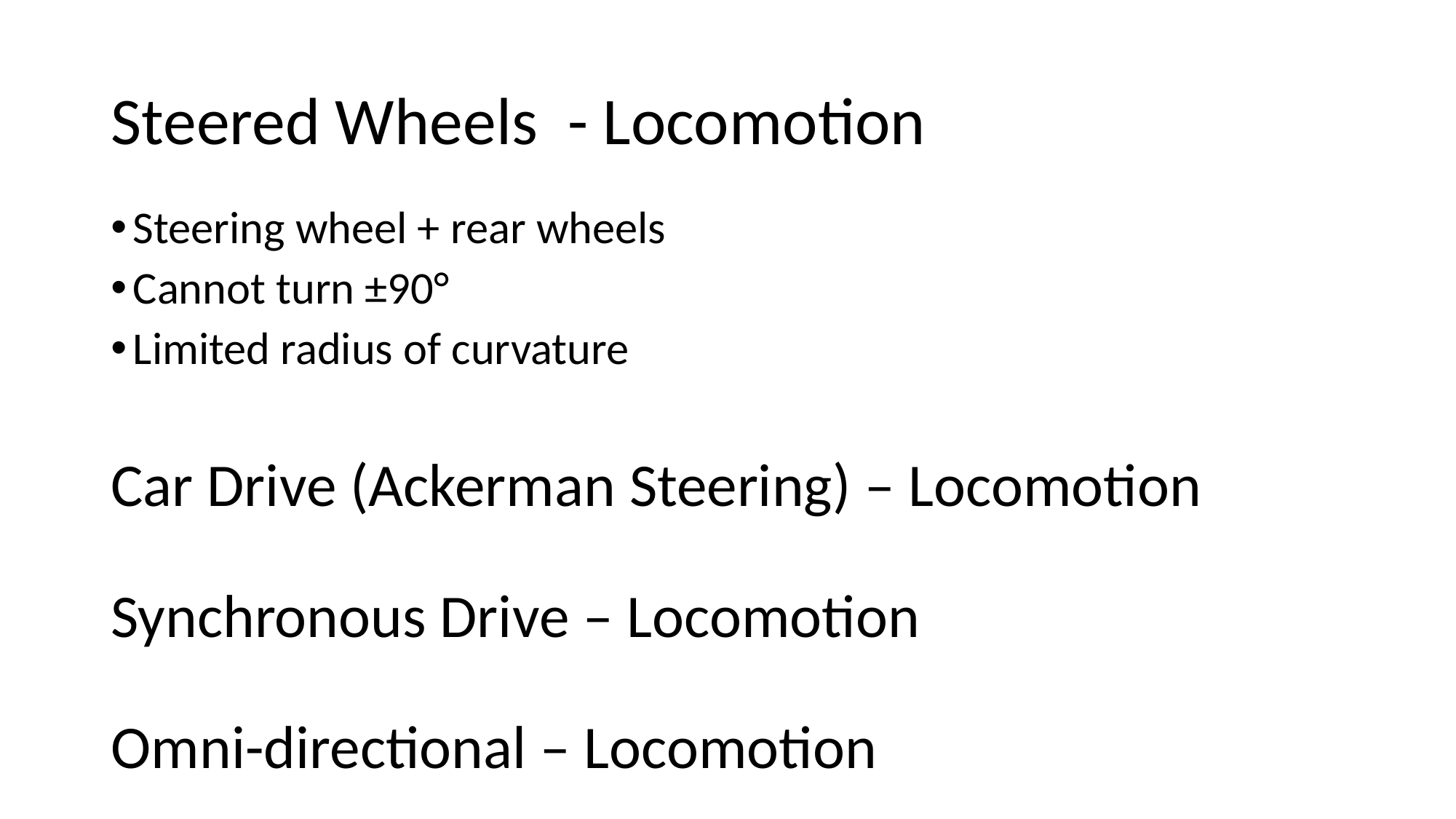

# Steered Wheels  - Locomotion
Steering wheel + rear wheels
Cannot turn ±90°
Limited radius of curvature
Car Drive (Ackerman Steering) – Locomotion

Synchronous Drive – Locomotion
Omni-directional – Locomotion